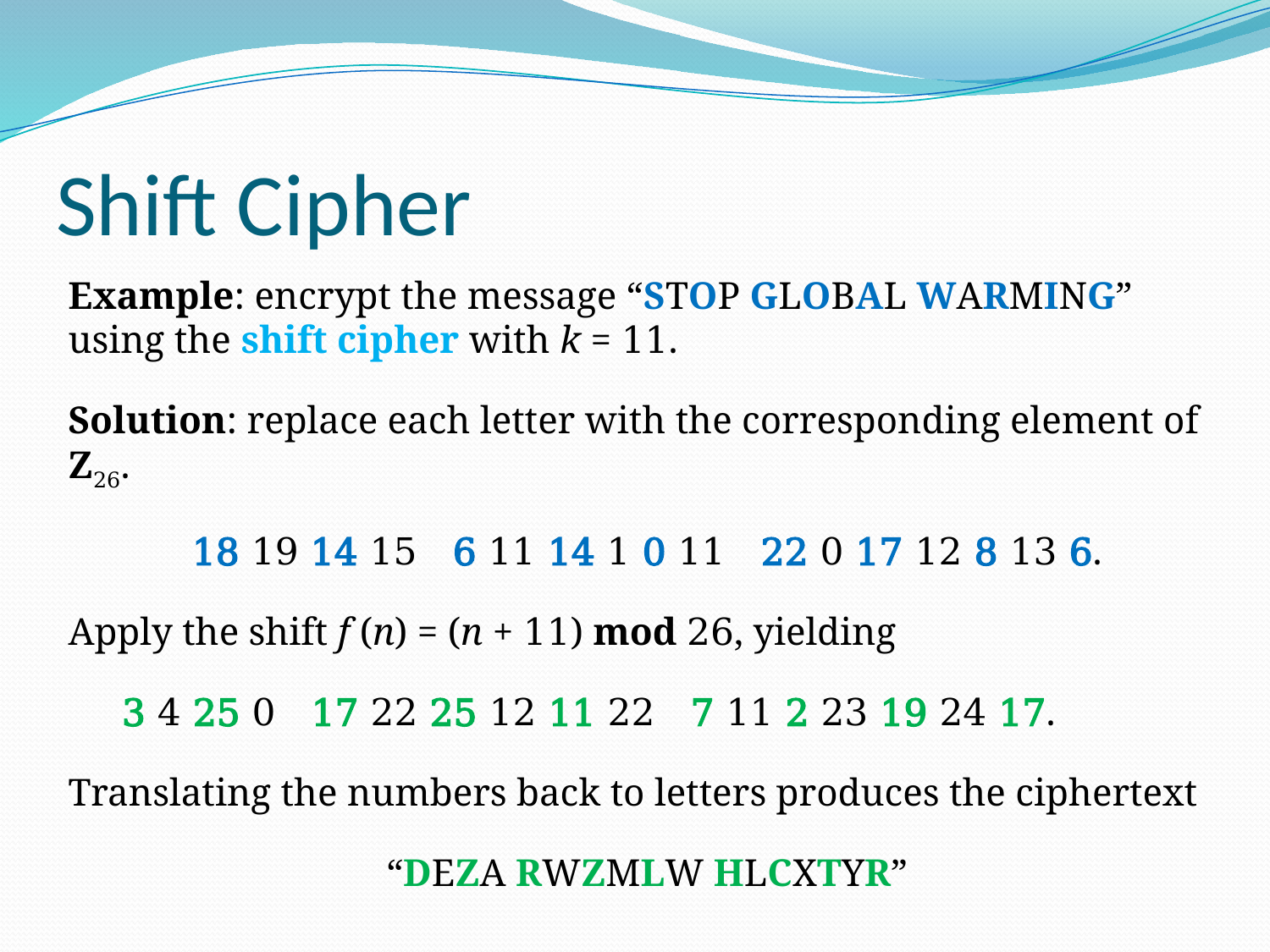

# Shift Cipher
Example: encrypt the message “STOP GLOBAL WARMING” using the shift cipher with k = 11.

Solution: replace each letter with the corresponding element of Z26.

18 19 14 15   6 11 14 1 0 11   22 0 17 12 8 13 6.

Apply the shift f (n) = (n + 11) mod 26, yielding

3 4 25 0   17 22 25 12 11 22   7 11 2 23 19 24 17.

Translating the numbers back to letters produces the ciphertext

“DEZA RWZMLW HLCXTYR”